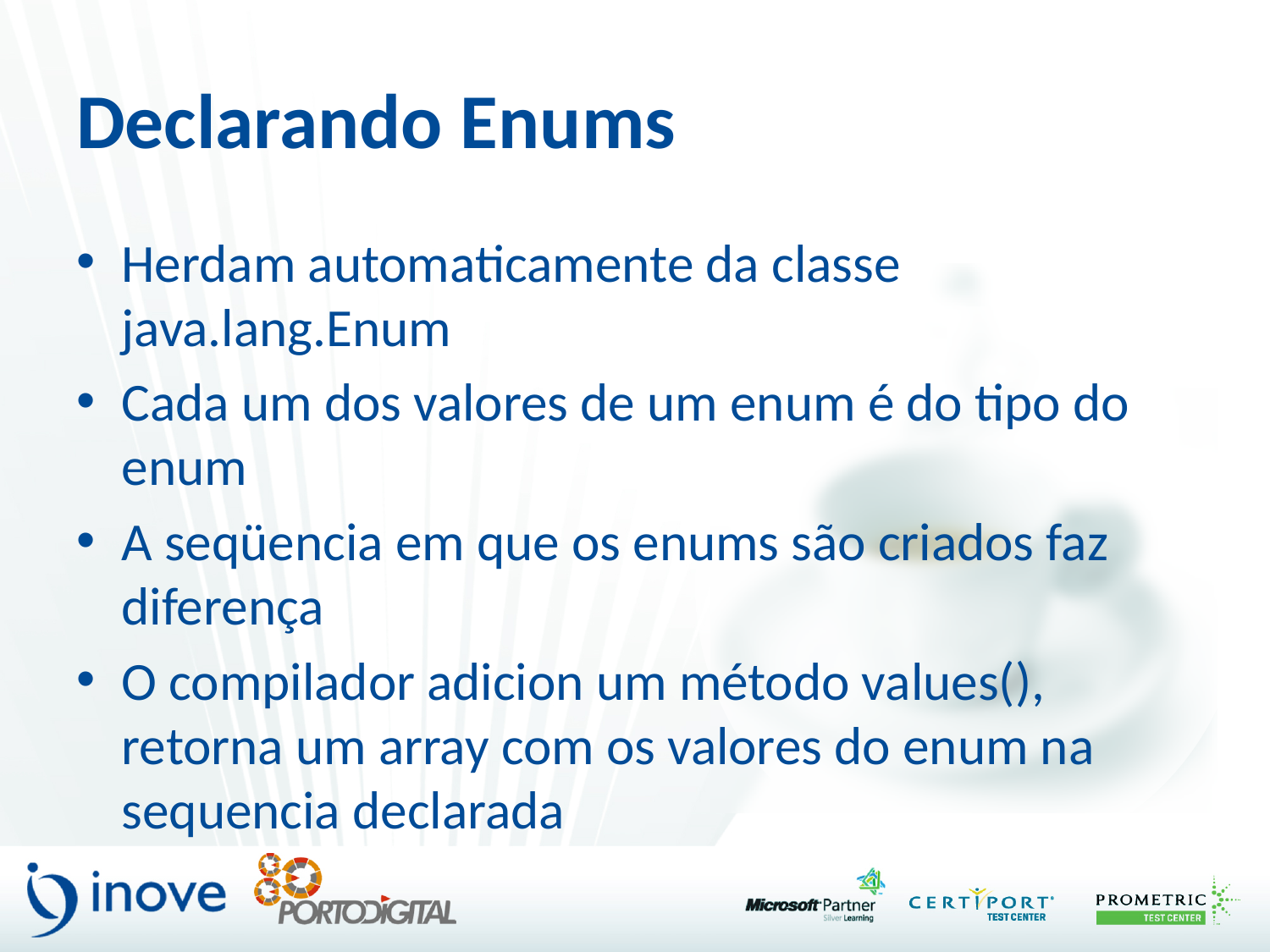

# Declarando Enums
Herdam automaticamente da classe java.lang.Enum
Cada um dos valores de um enum é do tipo do enum
A seqüencia em que os enums são criados faz diferença
O compilador adicion um método values(), retorna um array com os valores do enum na sequencia declarada